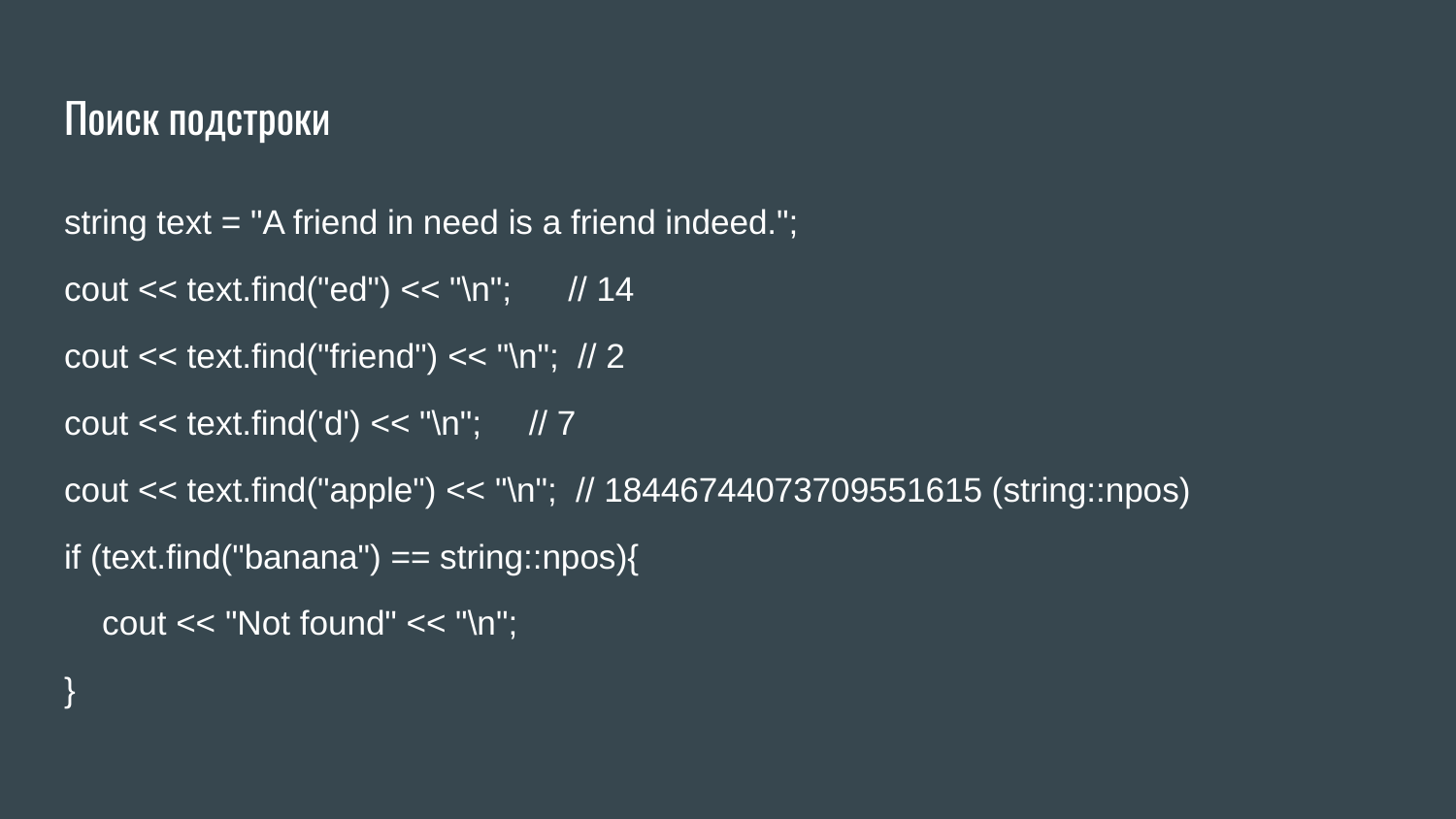

# Поиск подстроки
string text = "A friend in need is a friend indeed.";
cout << text.find("ed") << "\n";      // 14
cout << text.find("friend") << "\n";  // 2
cout << text.find('d') << "\n";     // 7
cout << text.find("apple") << "\n";  // 18446744073709551615 (string::npos)
if (text.find("banana") == string::npos){
    cout << "Not found" << "\n";
}